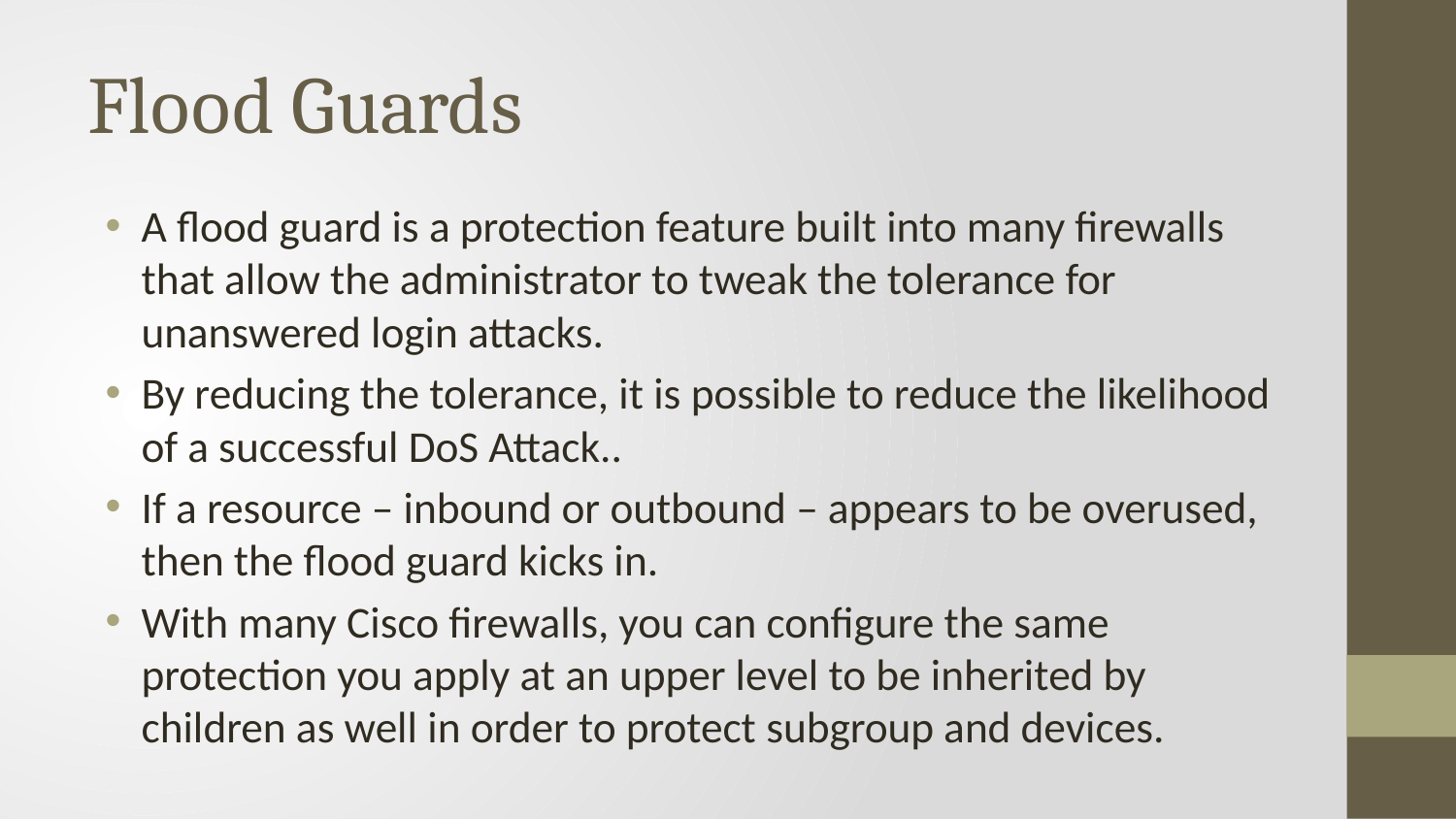

# Flood Guards
A flood guard is a protection feature built into many firewalls that allow the administrator to tweak the tolerance for unanswered login attacks.
By reducing the tolerance, it is possible to reduce the likelihood of a successful DoS Attack..
If a resource – inbound or outbound – appears to be overused, then the flood guard kicks in.
With many Cisco firewalls, you can configure the same protection you apply at an upper level to be inherited by children as well in order to protect subgroup and devices.